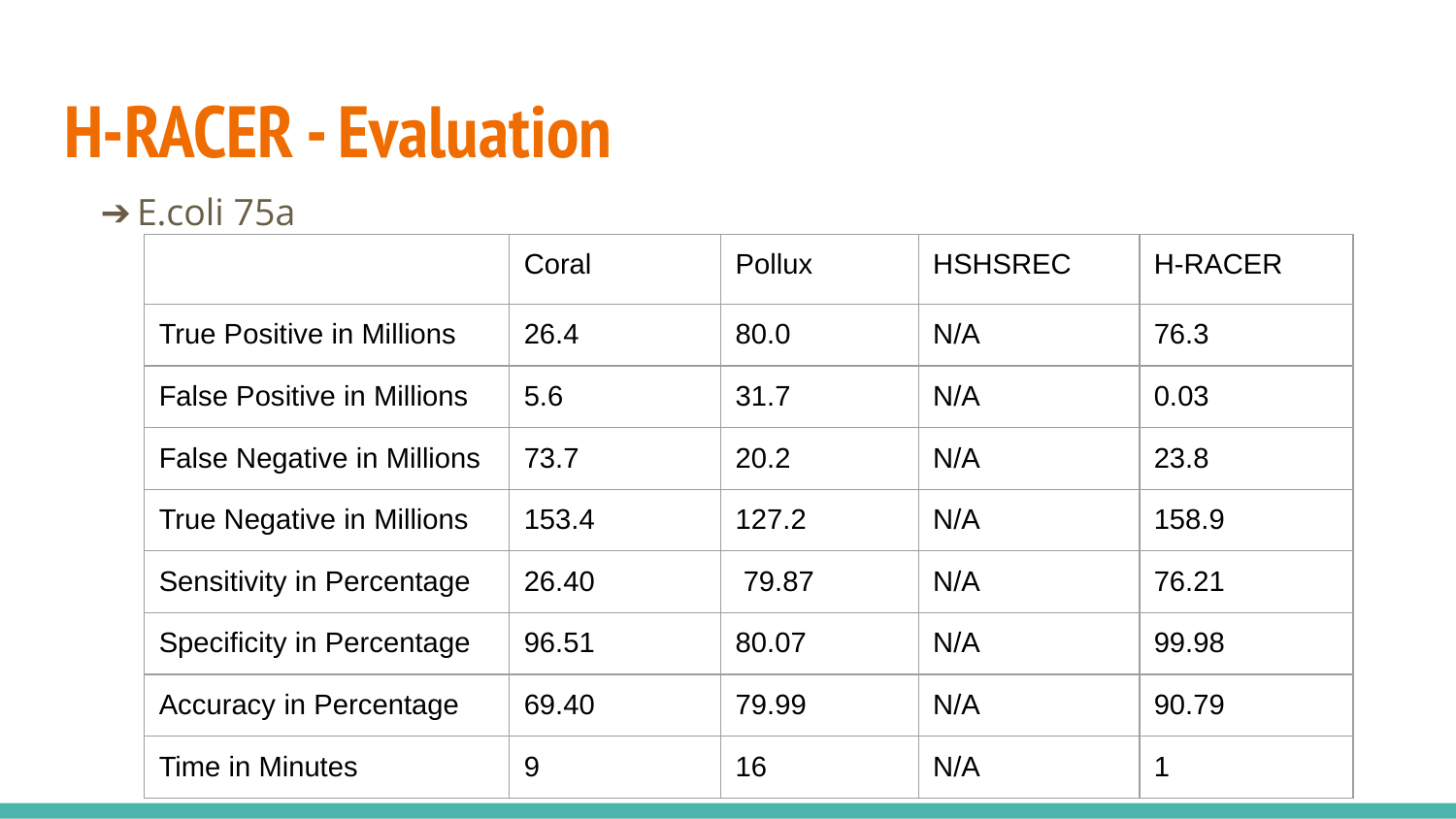

# H-RACER - Evaluation
E.coli 75a
|  | Coral | Pollux | HSHSREC | H-RACER |
| --- | --- | --- | --- | --- |
| True Positive in Millions | 26.4 | 80.0 | N/A | 76.3 |
| False Positive in Millions | 5.6 | 31.7 | N/A | 0.03 |
| False Negative in Millions | 73.7 | 20.2 | N/A | 23.8 |
| True Negative in Millions | 153.4 | 127.2 | N/A | 158.9 |
| Sensitivity in Percentage | 26.40 | 79.87 | N/A | 76.21 |
| Specificity in Percentage | 96.51 | 80.07 | N/A | 99.98 |
| Accuracy in Percentage | 69.40 | 79.99 | N/A | 90.79 |
| Time in Minutes | 9 | 16 | N/A | 1 |